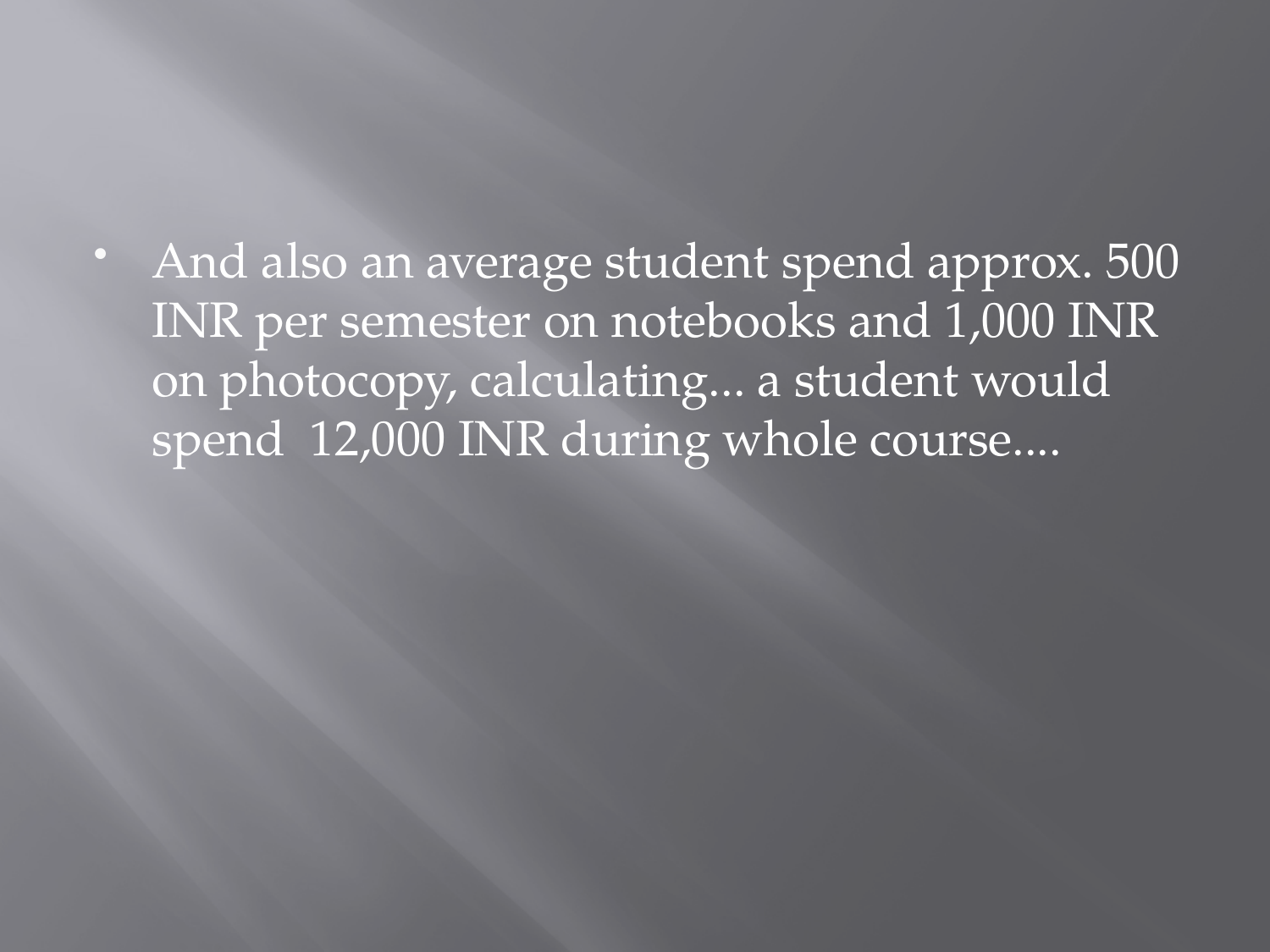

#
And also an average student spend approx. 500 INR per semester on notebooks and 1,000 INR on photocopy, calculating... a student would spend  12,000 INR during whole course....